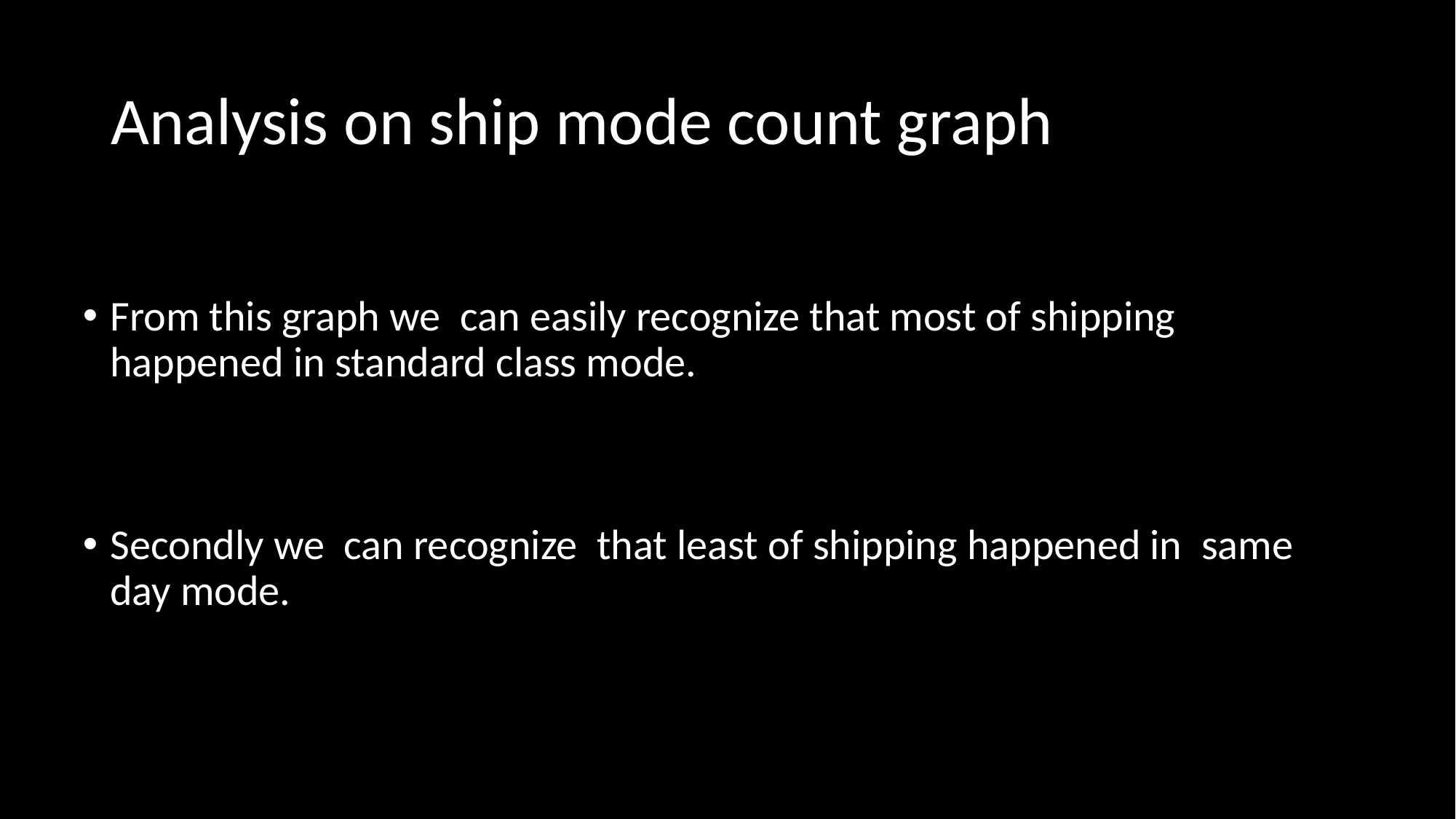

# Analysis on ship mode count graph
From this graph we  can easily recognize that most of shipping happened in standard class mode.

Secondly we  can recognize  that least of shipping happened in  same day mode.